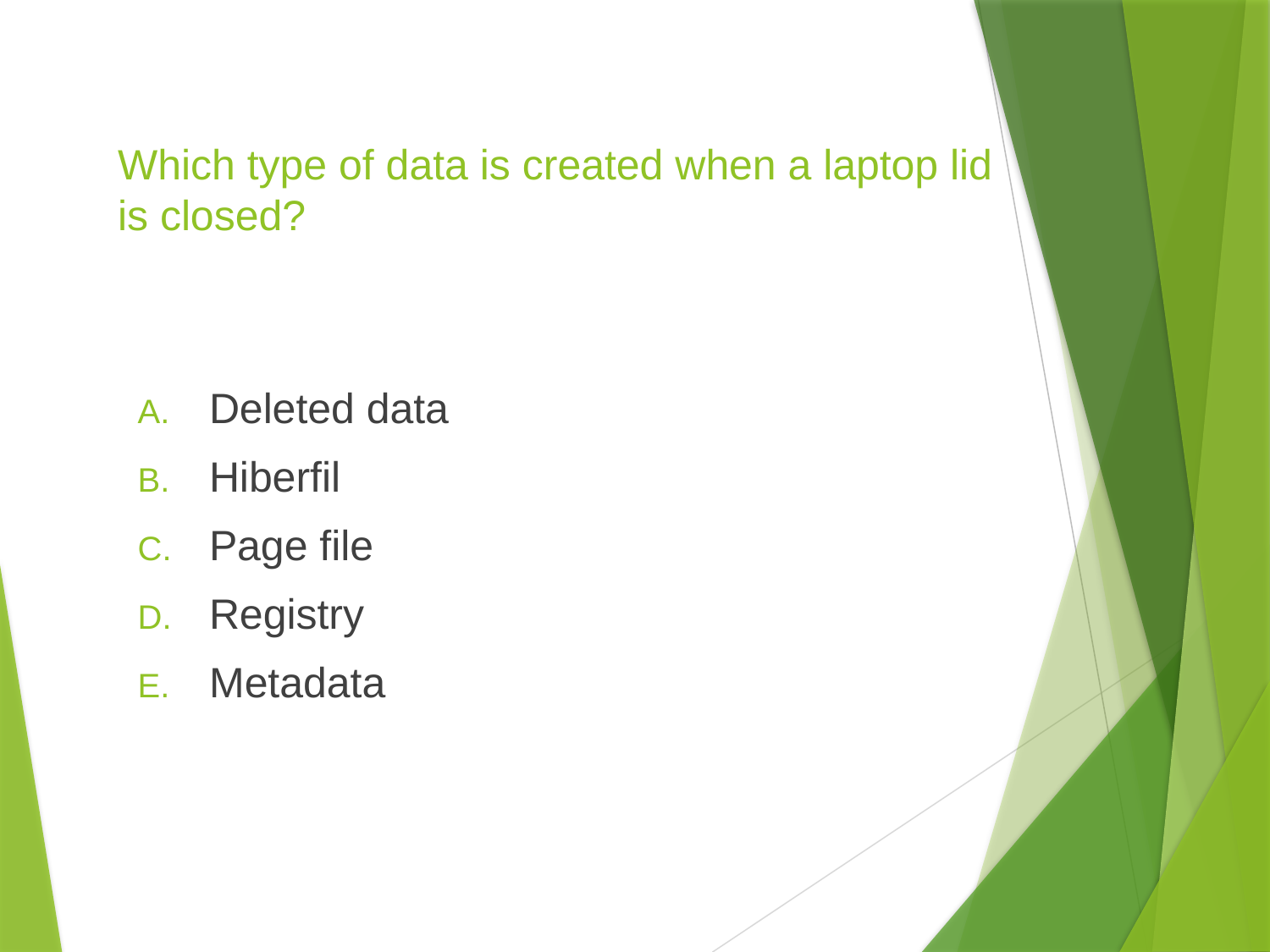

# Which type of data is created when a laptop lid is closed?
Deleted data
Hiberfil
Page file
Registry
Metadata